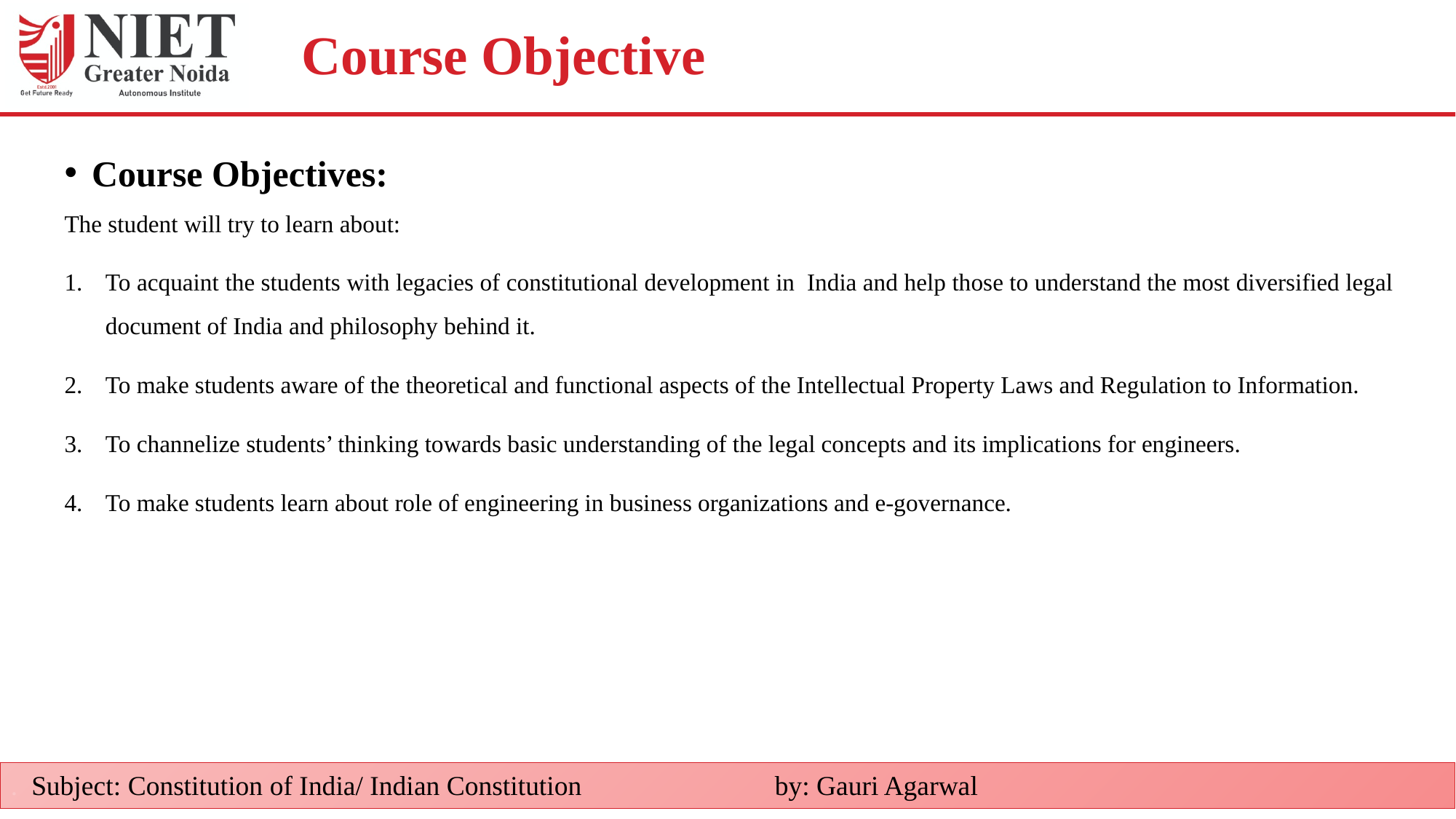

# Course Objective
Course Objectives:
The student will try to learn about:
To acquaint the students with legacies of constitutional development in  India and help those to understand the most diversified legal document of India and philosophy behind it.
To make students aware of the theoretical and functional aspects of the Intellectual Property Laws and Regulation to Information.
To channelize students’ thinking towards basic understanding of the legal concepts and its implications for engineers.
To make students learn about role of engineering in business organizations and e-governance.